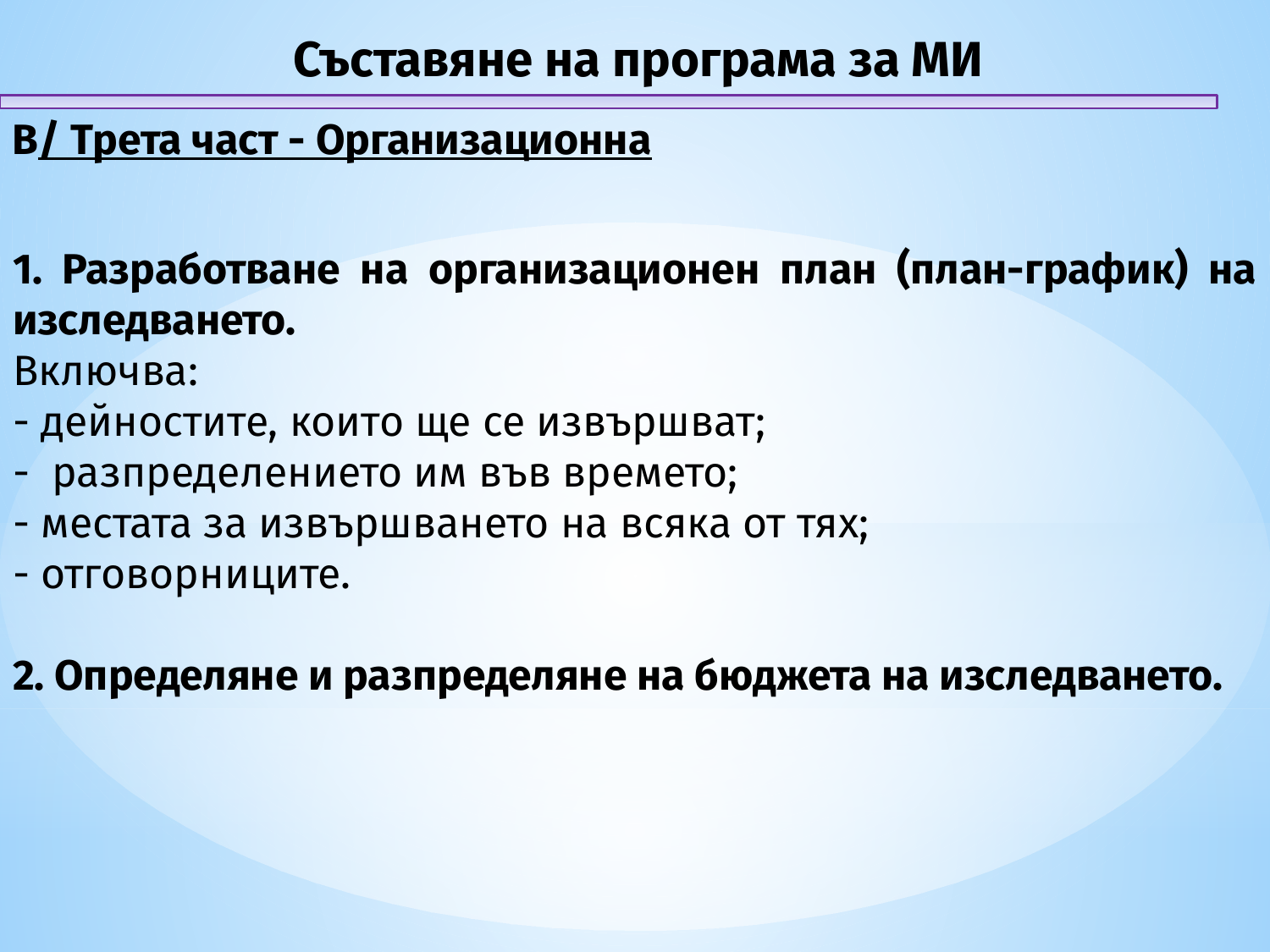

Съставяне на програма за МИ

В/ Трета част - Организационна
1. Разработване на организационен план (план-график) на изследването.
Включва:
- дейностите, които ще се извършват;
-  разпределението им във времето;
- местата за извършването на всяка от тях;
- отговорниците.

2. Определяне и разпределяне на бюджета на изследването.